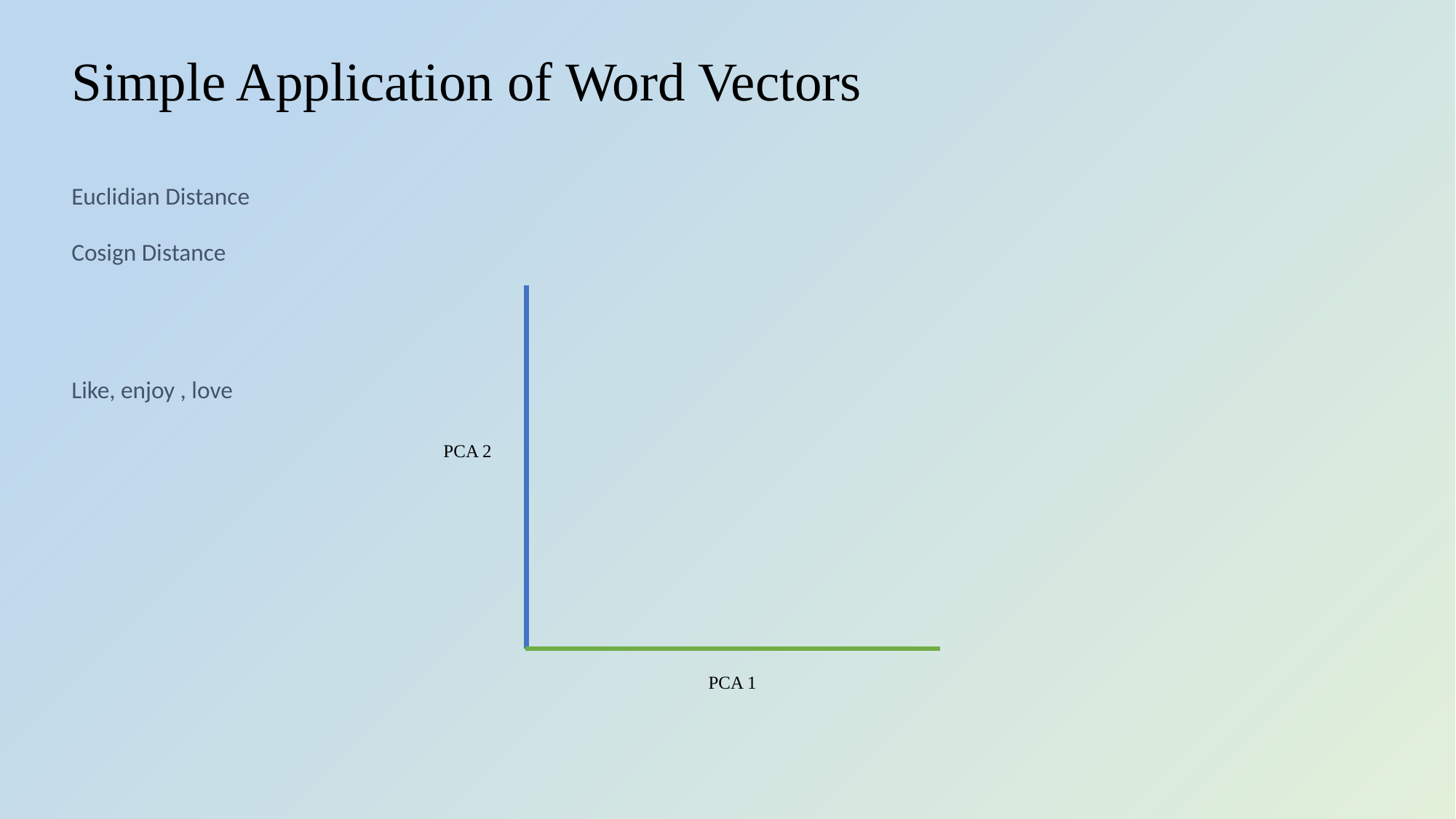

# Simple Application of Word Vectors
Euclidian Distance

Cosign Distance
Like, enjoy , love
PCA 2
PCA 1